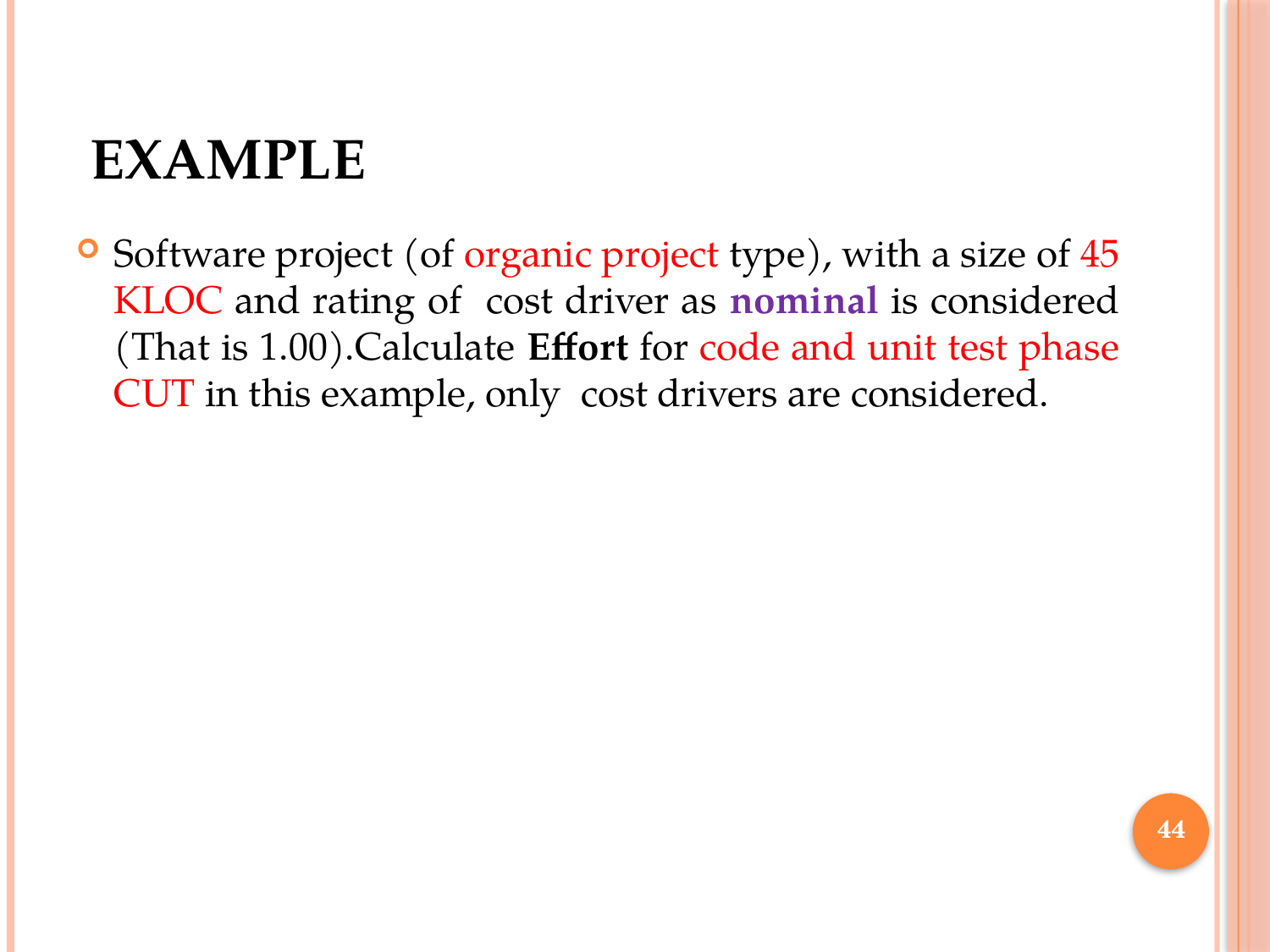

# example
Software project (of organic project type), with a size of 45 KLOC and rating of  cost driver as nominal is considered (That is 1.00).Calculate Effort for code and unit test phase CUT in this example, only  cost drivers are considered.

44